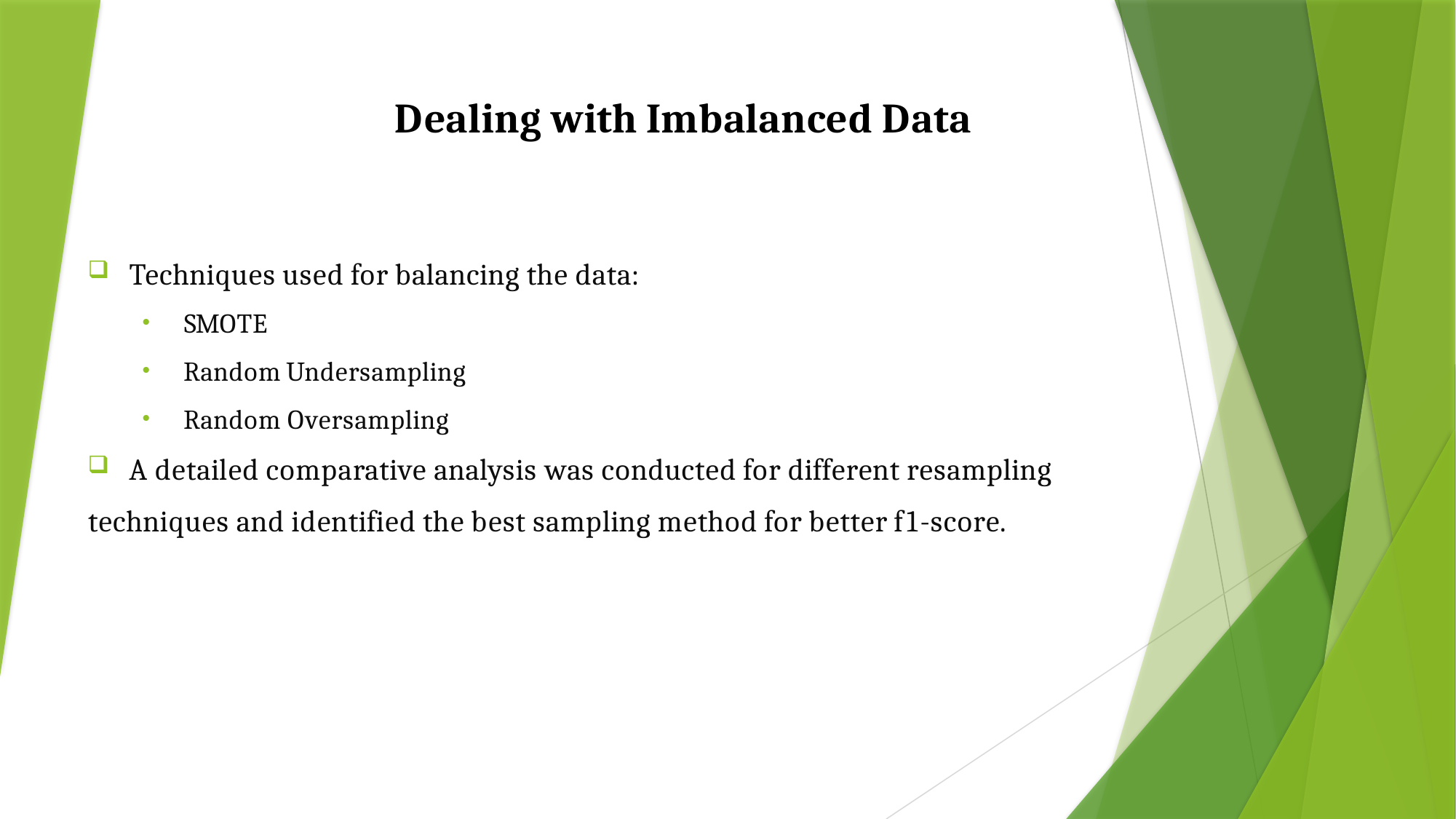

# Dealing with Imbalanced Data Data collection and Exploration

Techniques used for balancing the data:
SMOTE
Random Undersampling
Random Oversampling
A detailed comparative analysis was conducted for different resampling
techniques and identified the best sampling method for better f1-score.